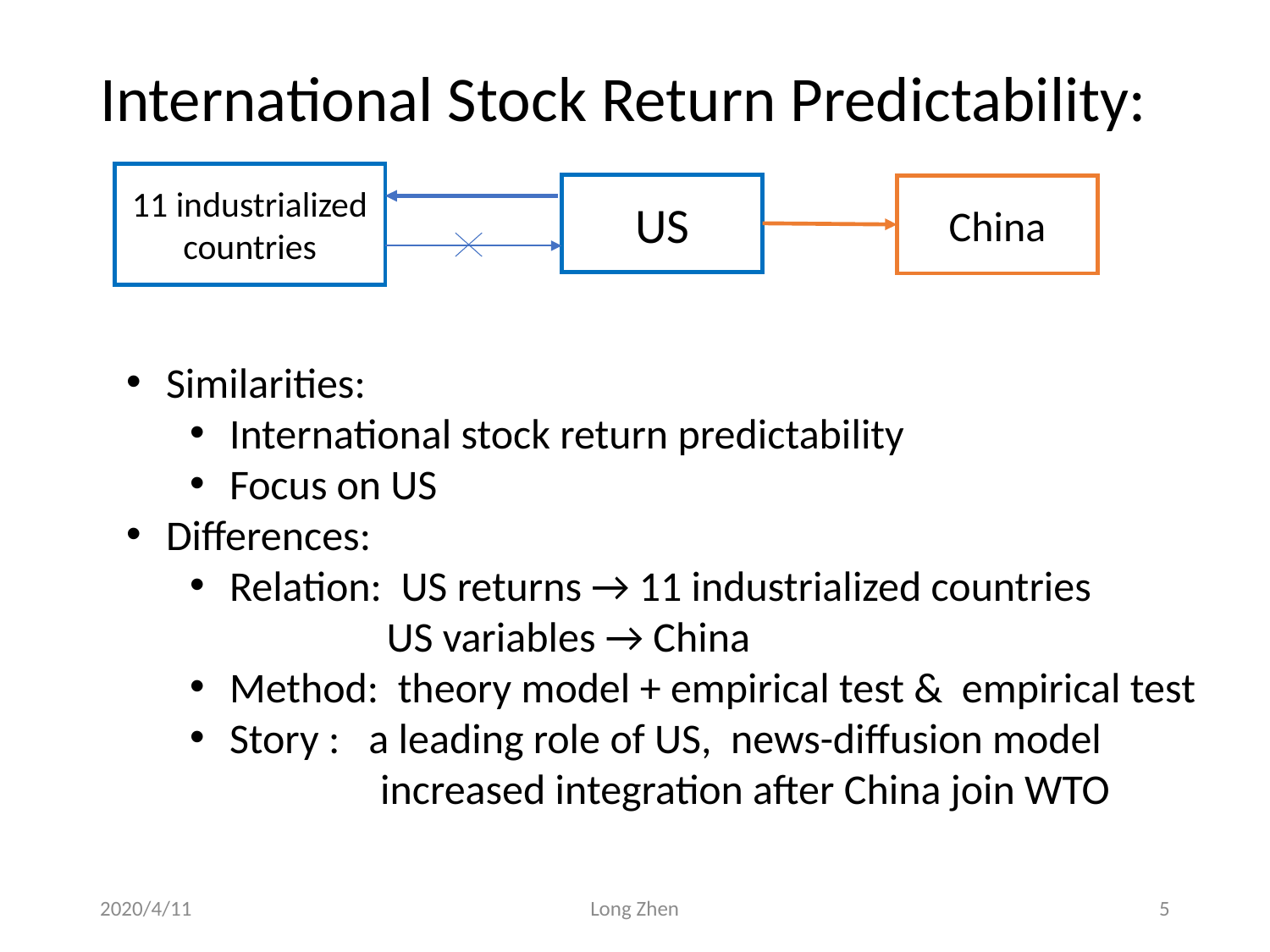

# International Stock Return Predictability:
11 industrialized countries
US
China
Similarities:
International stock return predictability
Focus on US
Differences:
Relation:  US returns → 11 industrialized countries
              US variables → China
Method:  theory model + empirical test &  empirical test
Story :   a leading role of US,  news-diffusion model
                    increased integration after China join WTO
2020/4/11
Long Zhen
5